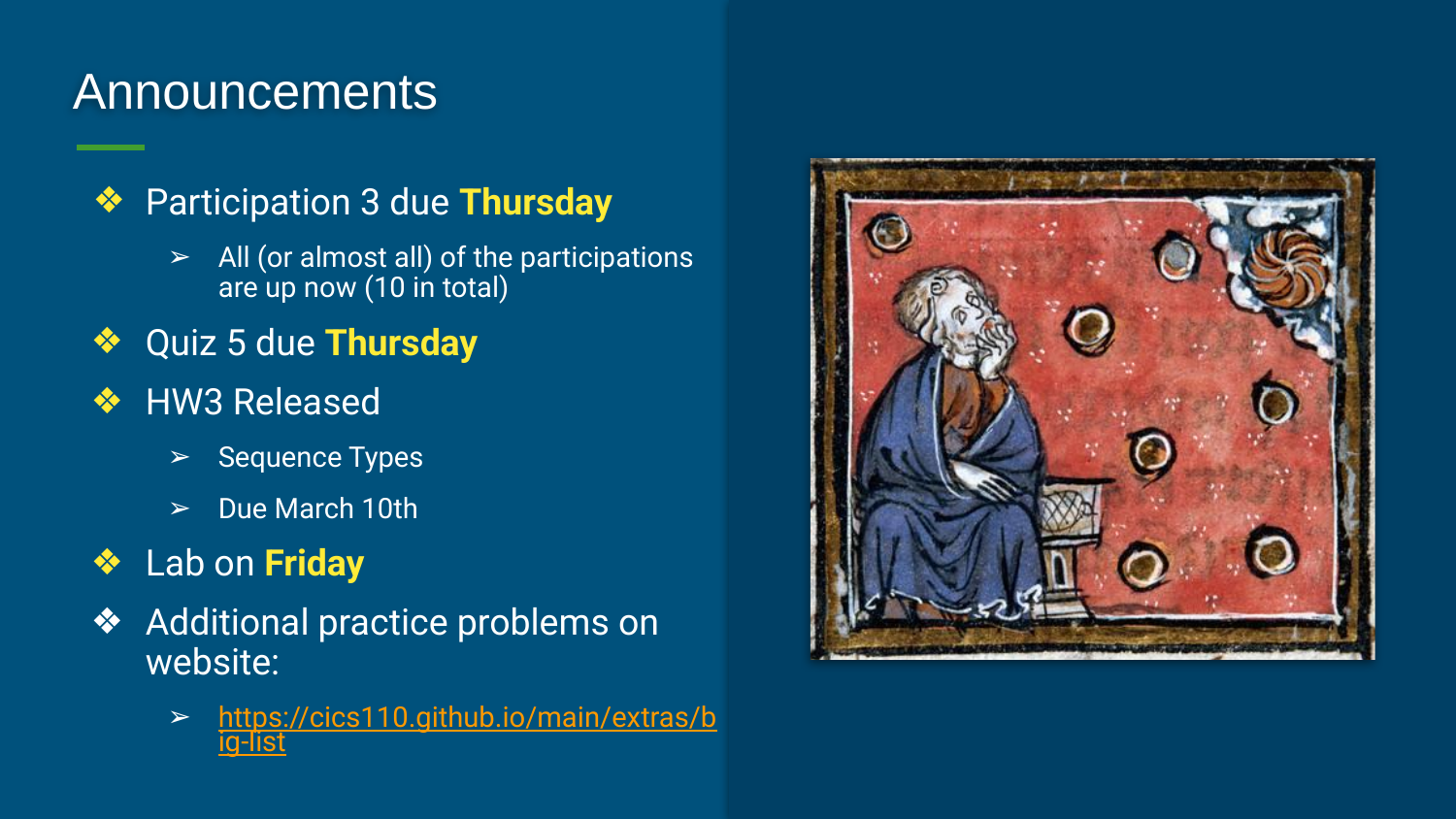

# Announcements
Participation 3 due Thursday
All (or almost all) of the participations are up now (10 in total)
Quiz 5 due Thursday
HW3 Released
Sequence Types
Due March 10th
Lab on Friday
Additional practice problems on website:
https://cics110.github.io/main/extras/big-list